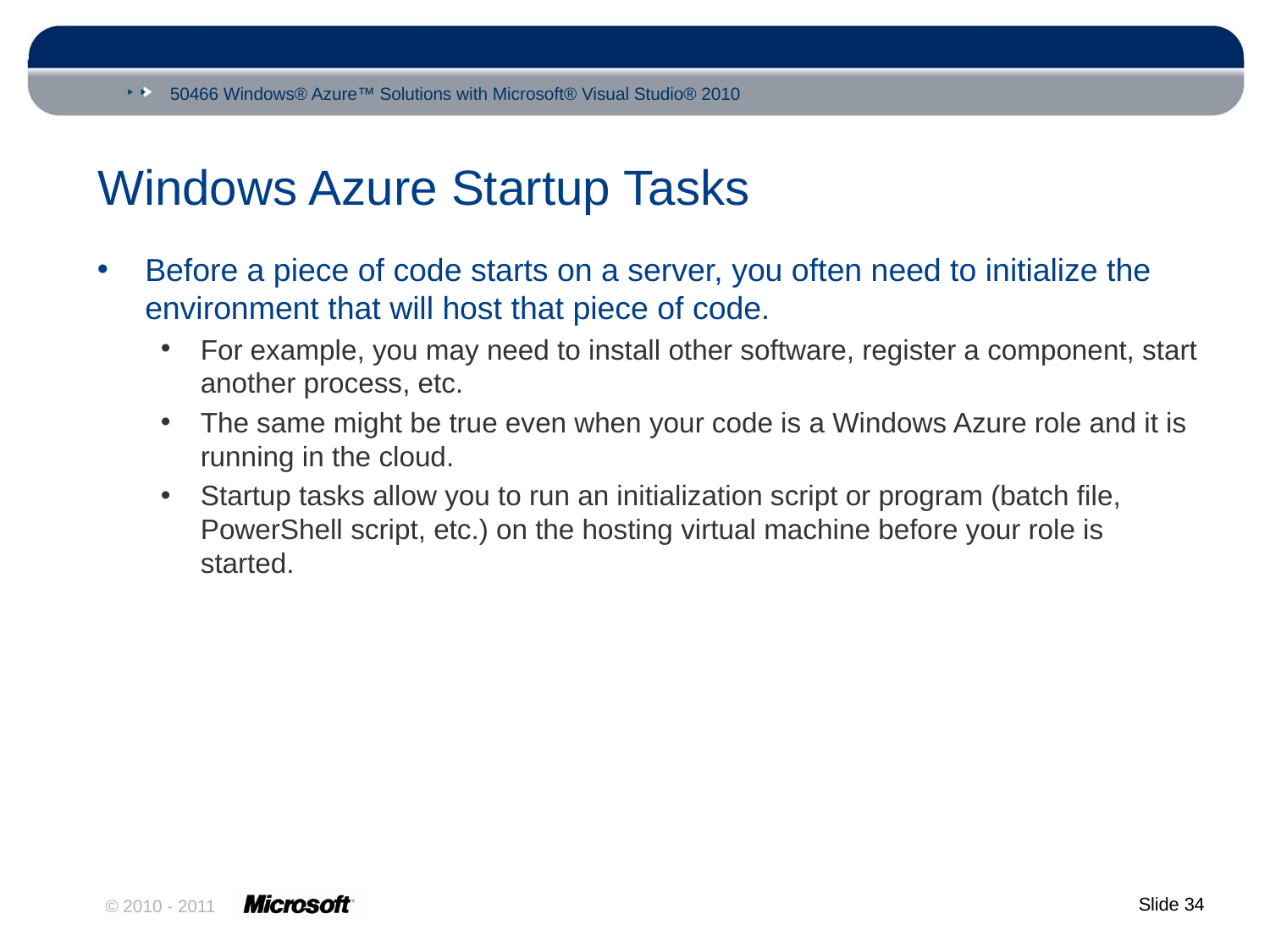

# Windows Azure Startup Tasks
Before a piece of code starts on a server, you often need to initialize the environment that will host that piece of code.
For example, you may need to install other software, register a component, start another process, etc.
The same might be true even when your code is a Windows Azure role and it is running in the cloud.
Startup tasks allow you to run an initialization script or program (batch file, PowerShell script, etc.) on the hosting virtual machine before your role is started.